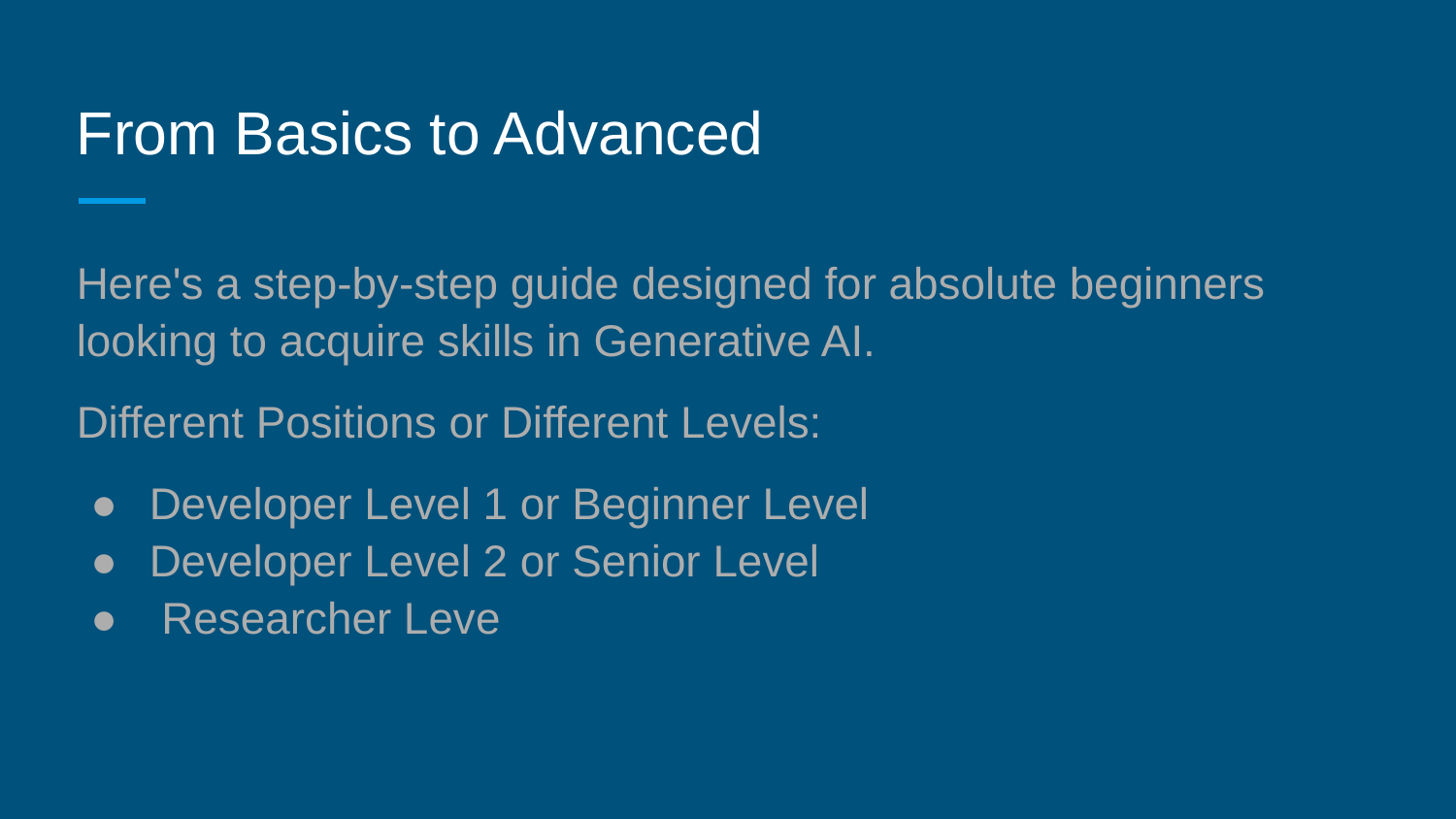

# From Basics to Advanced
Here's a step-by-step guide designed for absolute beginners looking to acquire skills in Generative AI.
Different Positions or Different Levels: 
Developer Level 1 or Beginner Level
Developer Level 2 or Senior Level
 Researcher Leve